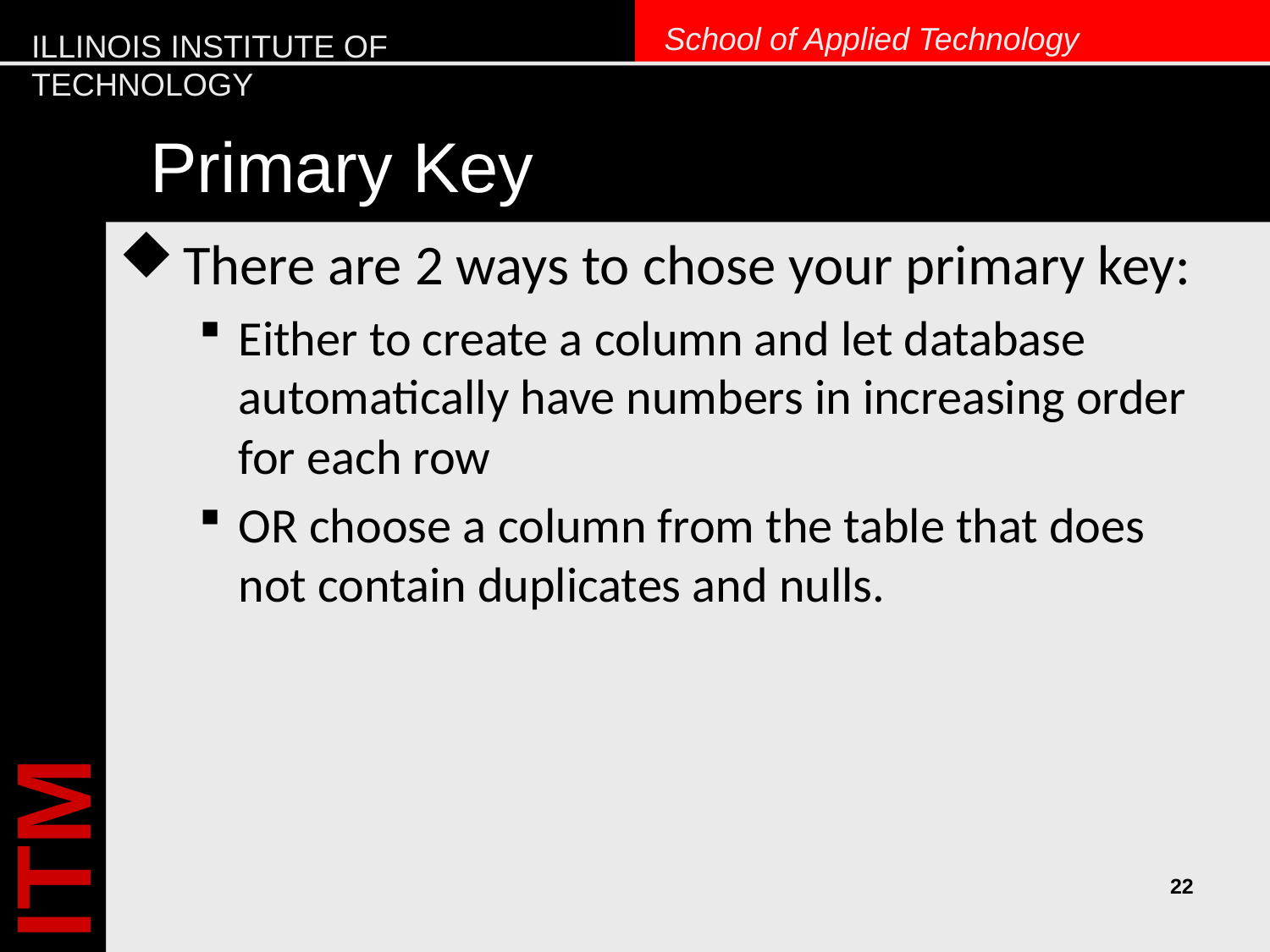

# Primary Key
There are 2 ways to chose your primary key:
Either to create a column and let database automatically have numbers in increasing order for each row
OR choose a column from the table that does not contain duplicates and nulls.
22